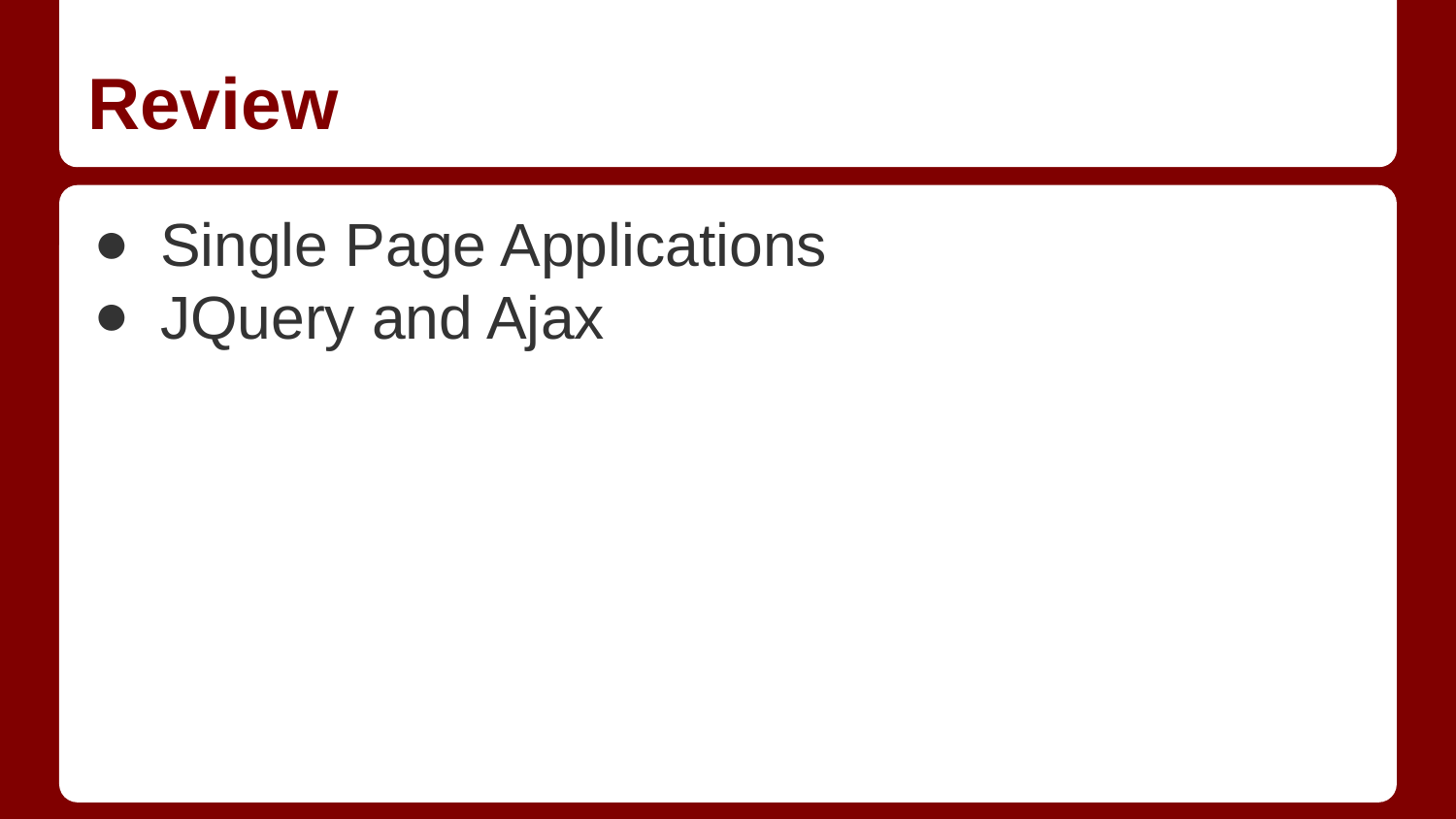

# Review
Single Page Applications
JQuery and Ajax